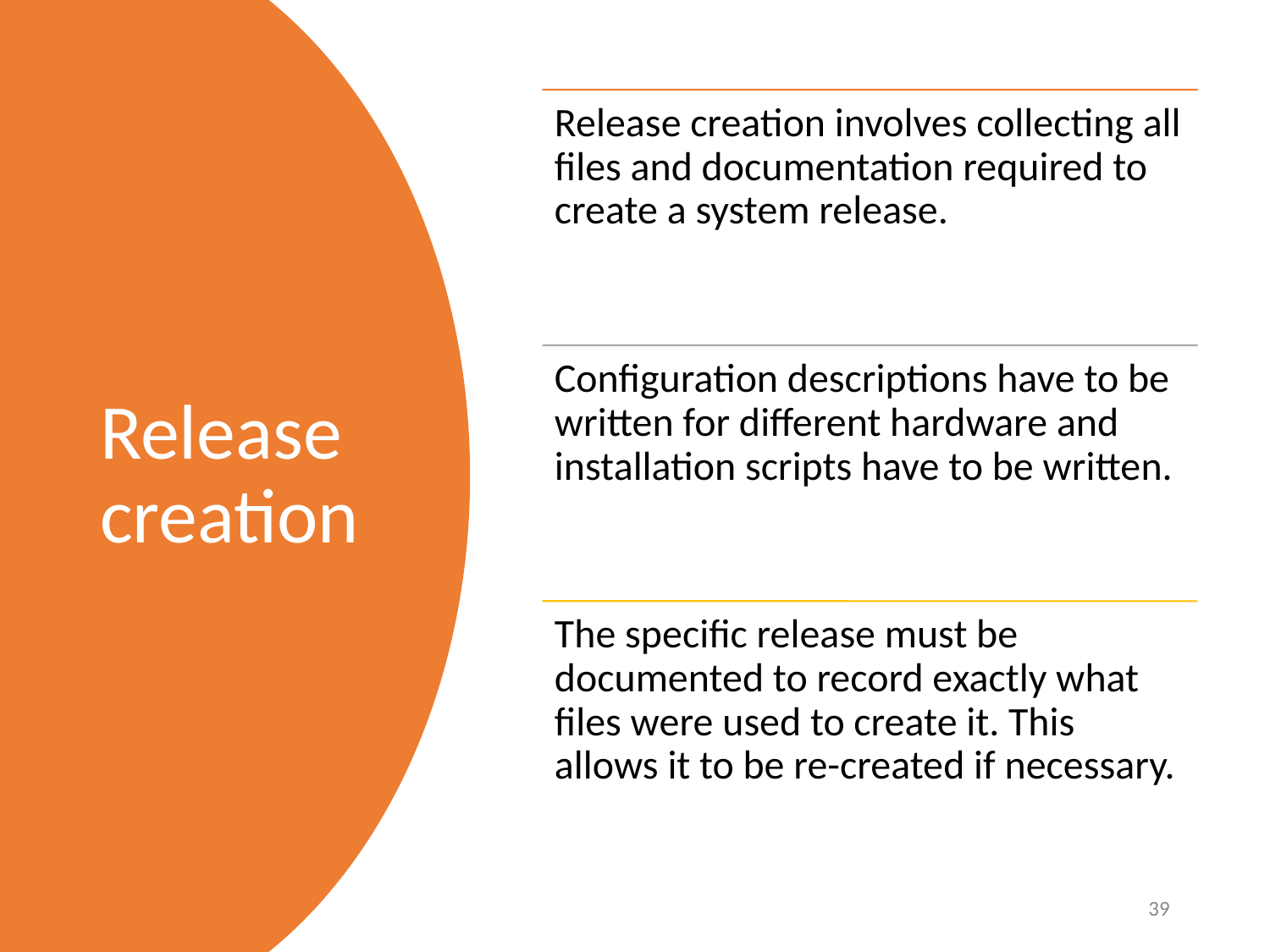

Release creation involves collecting all files and documentation required to create a system release.
Configuration descriptions have to be written for different hardware and installation scripts have to be written.
The specific release must be documented to record exactly what files were used to create it. This allows it to be re-created if necessary.
Release creation
39